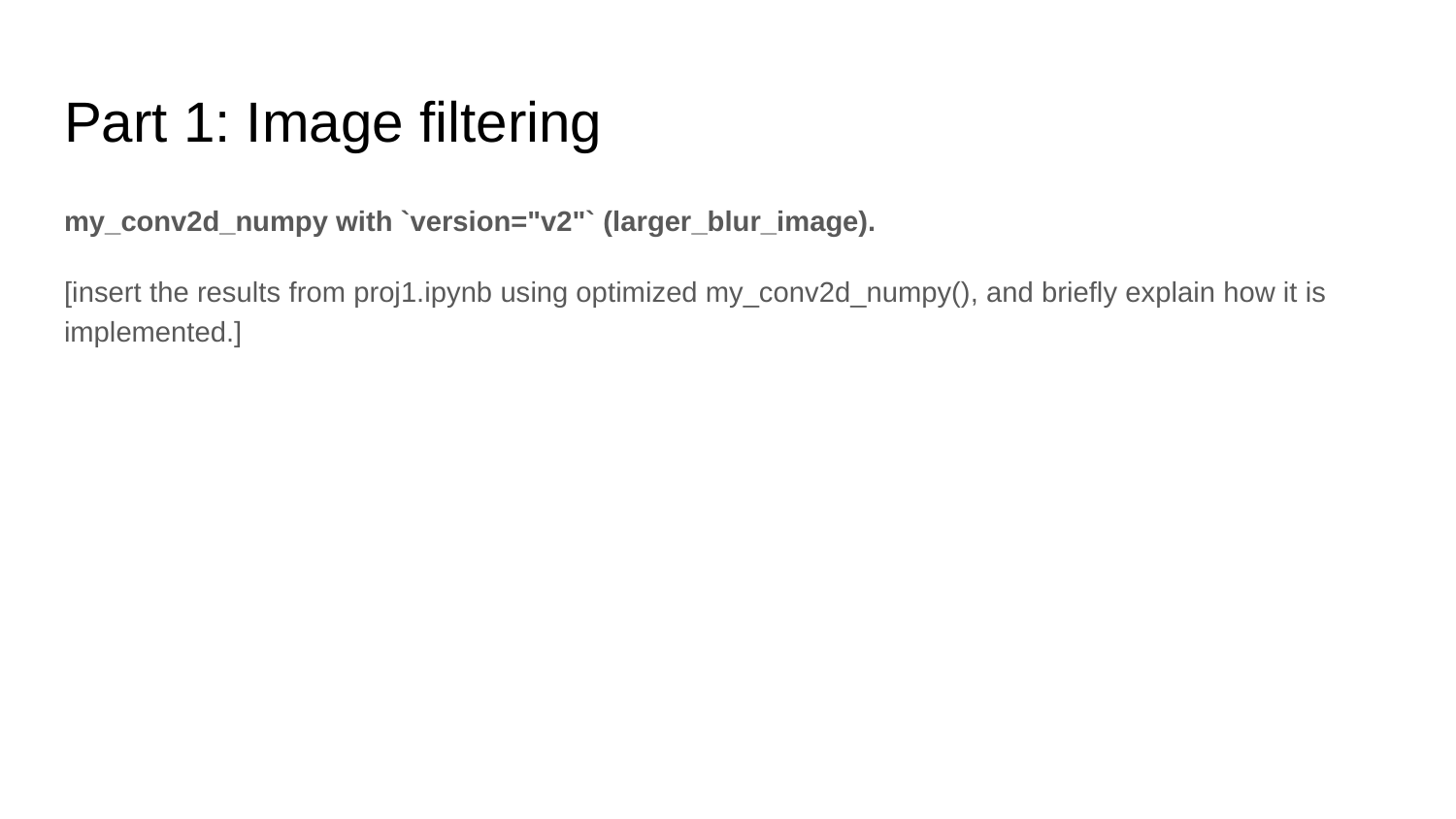

# Part 1: Image filtering
my_conv2d_numpy with `version="v2"` (larger_blur_image).
[insert the results from proj1.ipynb using optimized my_conv2d_numpy(), and briefly explain how it is implemented.]